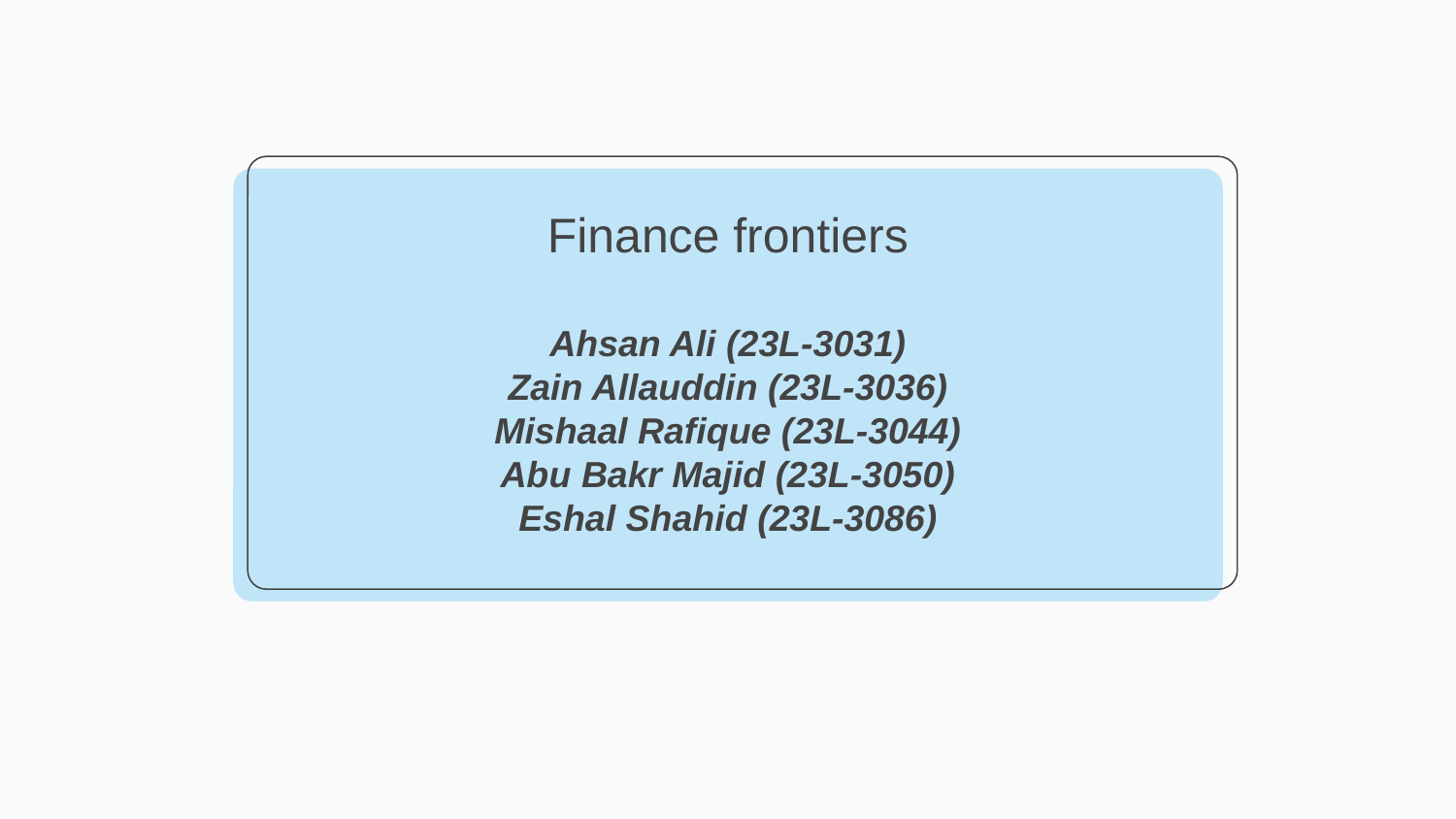

# Finance frontiers

Ahsan Ali (23L-3031)
Zain Allauddin (23L-3036)
Mishaal Rafique (23L-3044)
Abu Bakr Majid (23L-3050)
Eshal Shahid (23L-3086)